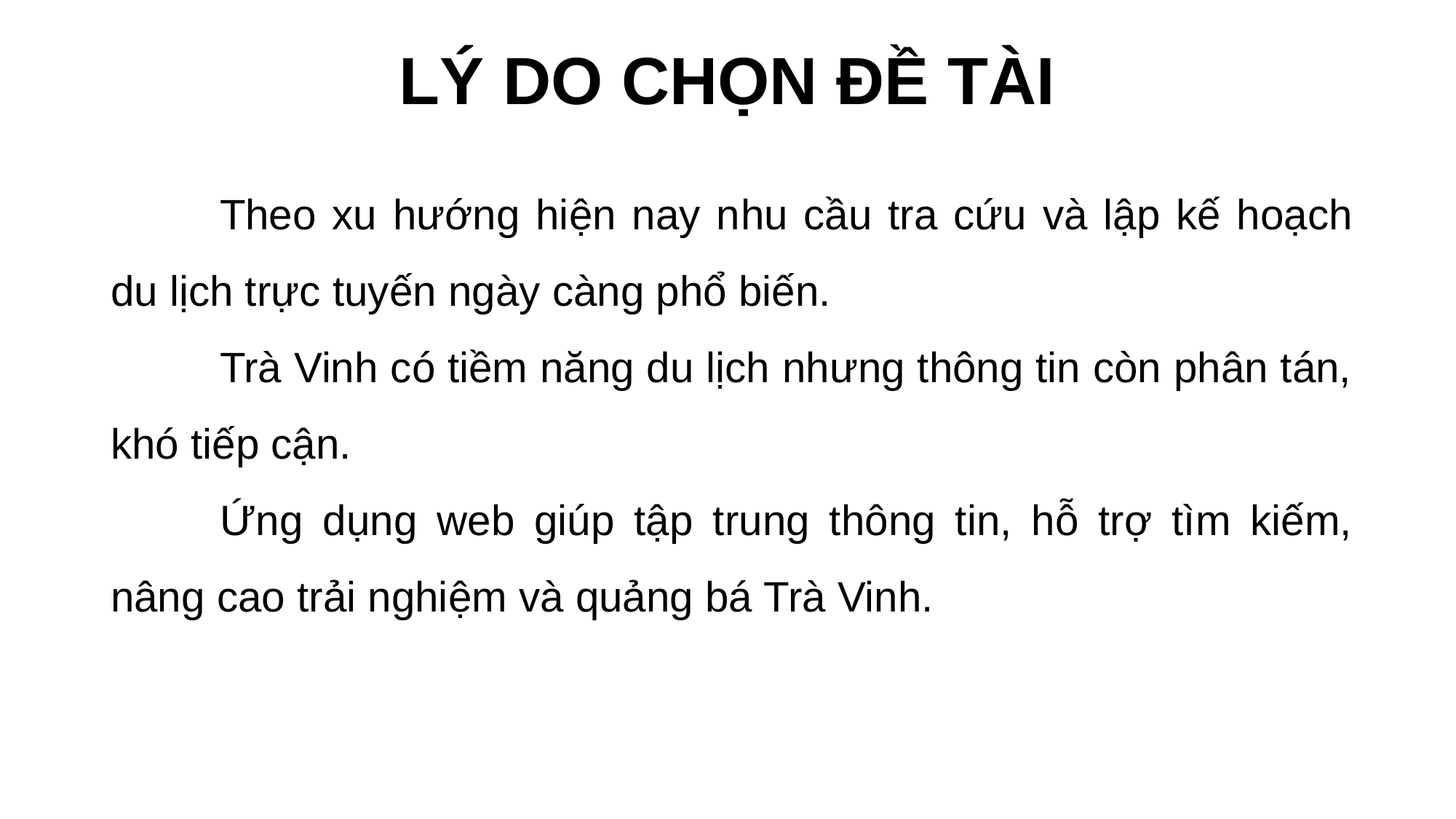

# LÝ DO CHỌN ĐỀ TÀI
	Theo xu hướng hiện nay nhu cầu tra cứu và lập kế hoạch du lịch trực tuyến ngày càng phổ biến.
	Trà Vinh có tiềm năng du lịch nhưng thông tin còn phân tán, khó tiếp cận.
	Ứng dụng web giúp tập trung thông tin, hỗ trợ tìm kiếm, nâng cao trải nghiệm và quảng bá Trà Vinh.